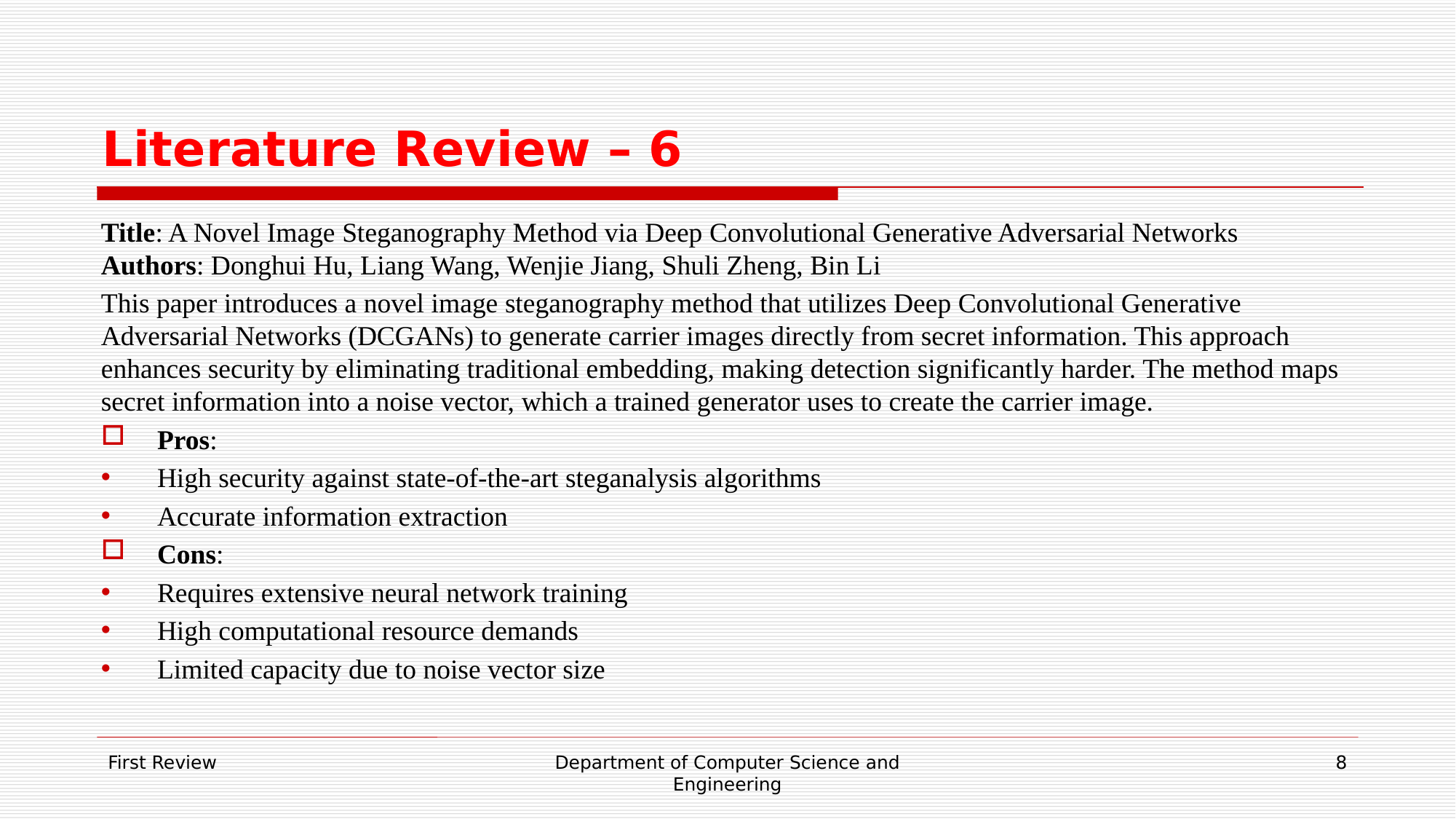

# Literature Review – 6
Title: A Novel Image Steganography Method via Deep Convolutional Generative Adversarial Networks
Authors: Donghui Hu, Liang Wang, Wenjie Jiang, Shuli Zheng, Bin Li
This paper introduces a novel image steganography method that utilizes Deep Convolutional Generative Adversarial Networks (DCGANs) to generate carrier images directly from secret information. This approach enhances security by eliminating traditional embedding, making detection significantly harder. The method maps secret information into a noise vector, which a trained generator uses to create the carrier image.
Pros:
High security against state-of-the-art steganalysis algorithms
Accurate information extraction
Cons:
Requires extensive neural network training
High computational resource demands
Limited capacity due to noise vector size

First Review
Department of Computer Science and Engineering
8